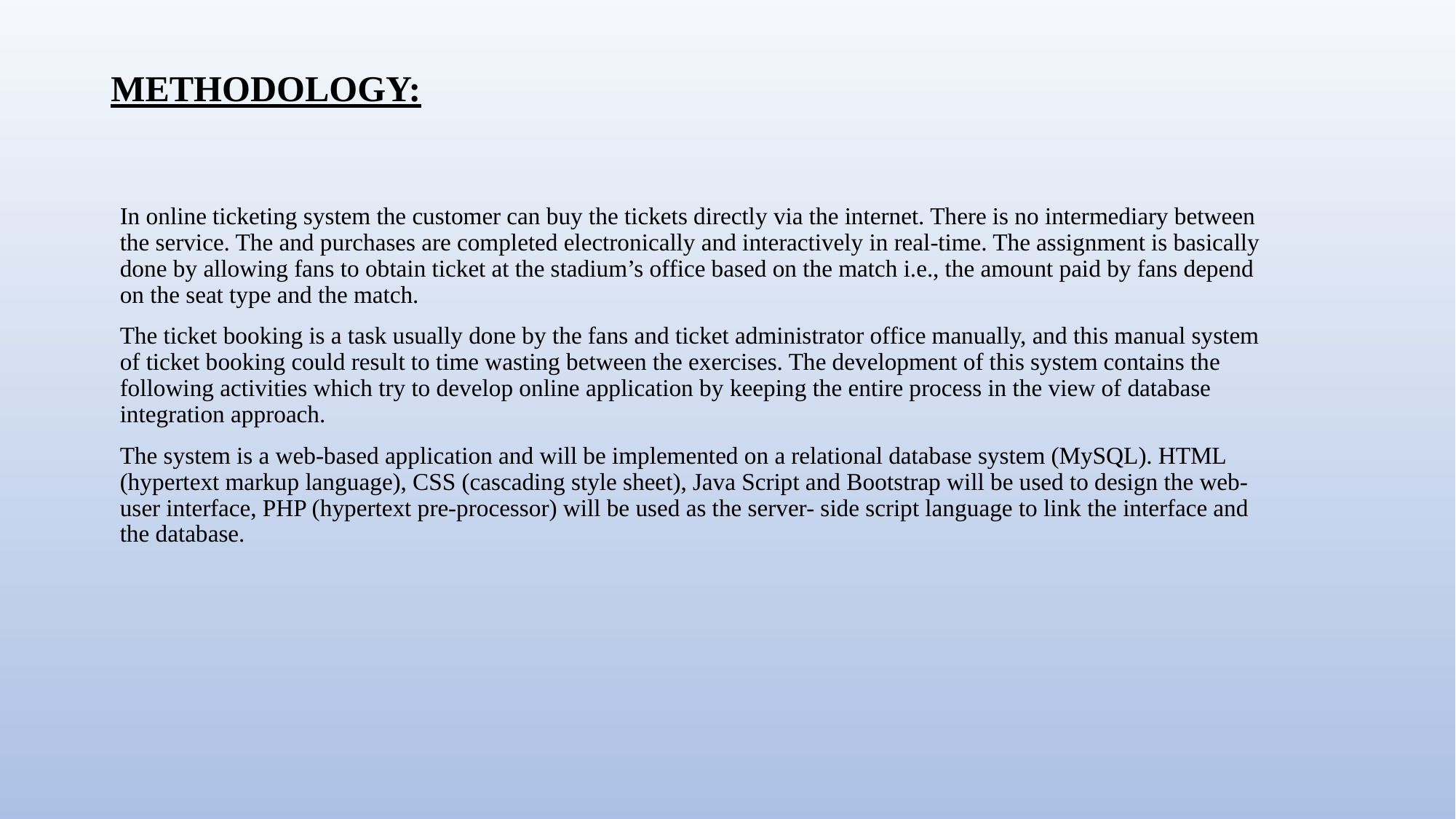

# METHODOLOGY:
In online ticketing system the customer can buy the tickets directly via the internet. There is no intermediary between the service. The and purchases are completed electronically and interactively in real-time. The assignment is basically done by allowing fans to obtain ticket at the stadium’s office based on the match i.e., the amount paid by fans depend on the seat type and the match.
The ticket booking is a task usually done by the fans and ticket administrator office manually, and this manual system of ticket booking could result to time wasting between the exercises. The development of this system contains the following activities which try to develop online application by keeping the entire process in the view of database integration approach.
The system is a web-based application and will be implemented on a relational database system (MySQL). HTML (hypertext markup language), CSS (cascading style sheet), Java Script and Bootstrap will be used to design the web-user interface, PHP (hypertext pre-processor) will be used as the server- side script language to link the interface and the database.